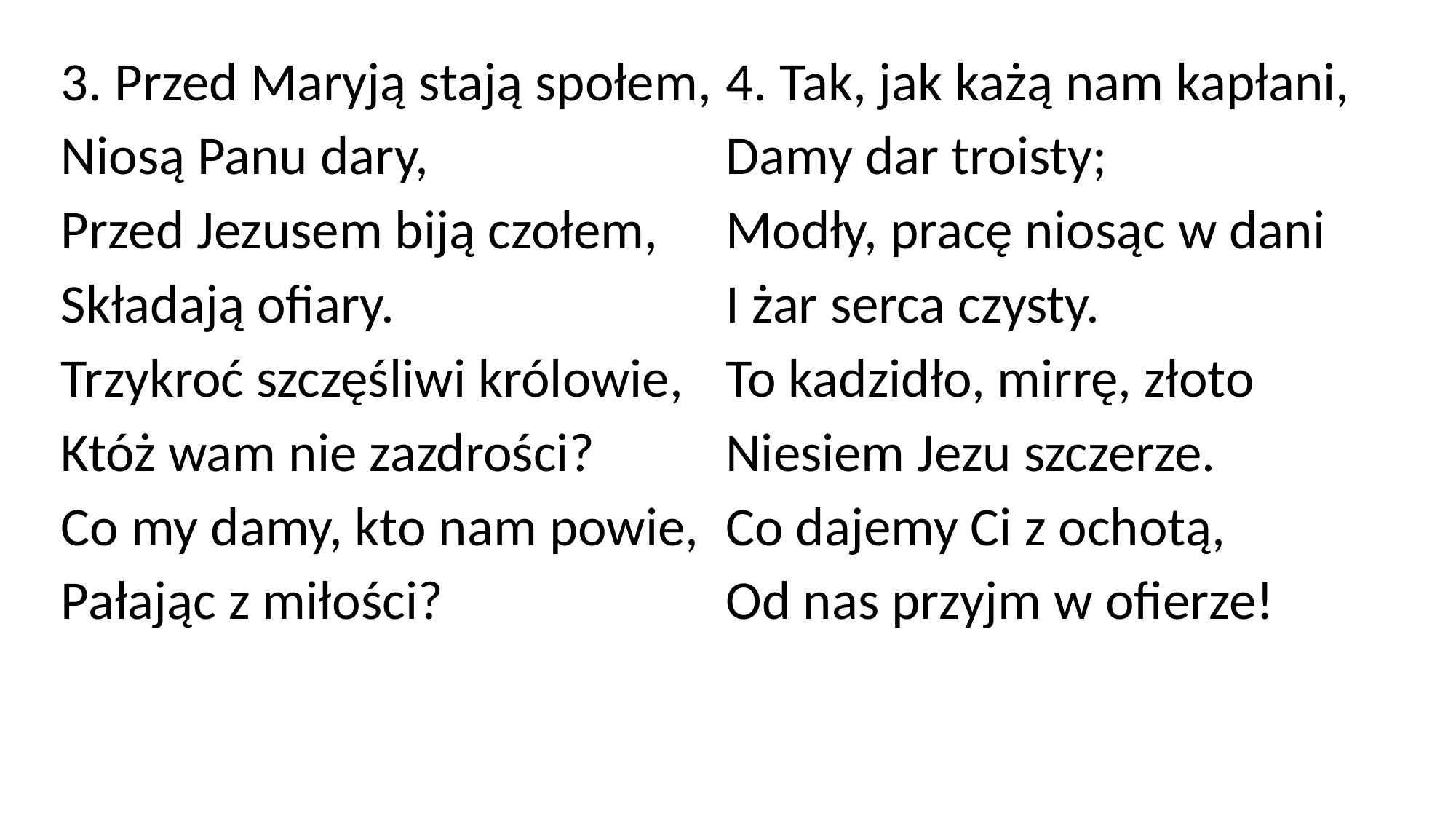

3. Przed Maryją stają społem,
Niosą Panu dary,
Przed Jezusem biją czołem,
Składają ofiary.
Trzykroć szczęśliwi królowie,
Któż wam nie zazdrości?
Co my damy, kto nam powie,
Pałając z miłości?

4. Tak, jak każą nam kapłani,
Damy dar troisty;
Modły, pracę niosąc w dani
I żar serca czysty.
To kadzidło, mirrę, złoto
Niesiem Jezu szczerze.
Co dajemy Ci z ochotą,
Od nas przyjm w ofierze!